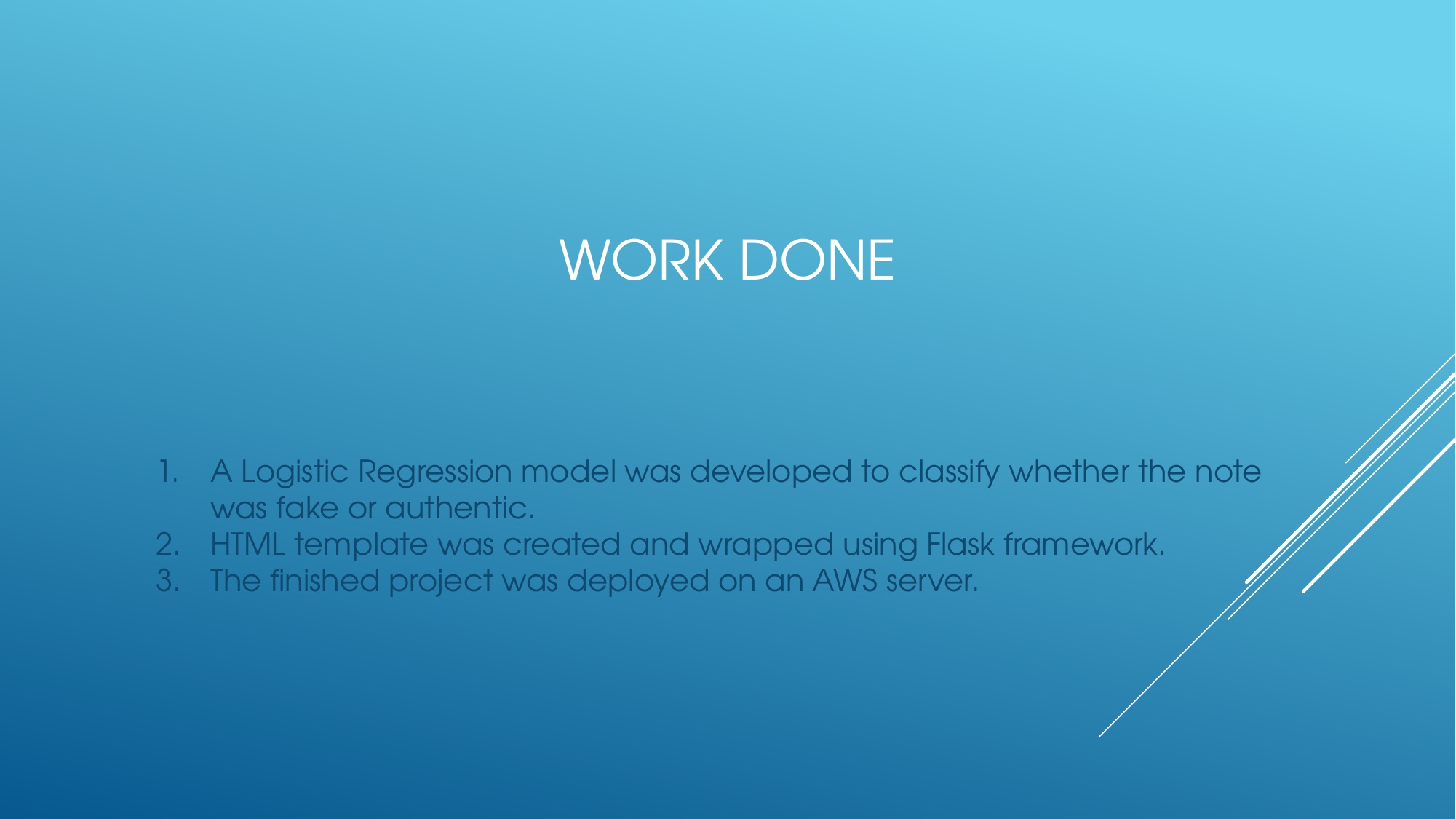

# Work done

A Logistic Regression model was developed to classify whether the note was fake or authentic.
HTML template was created and wrapped using Flask framework.
The finished project was deployed on an AWS server.